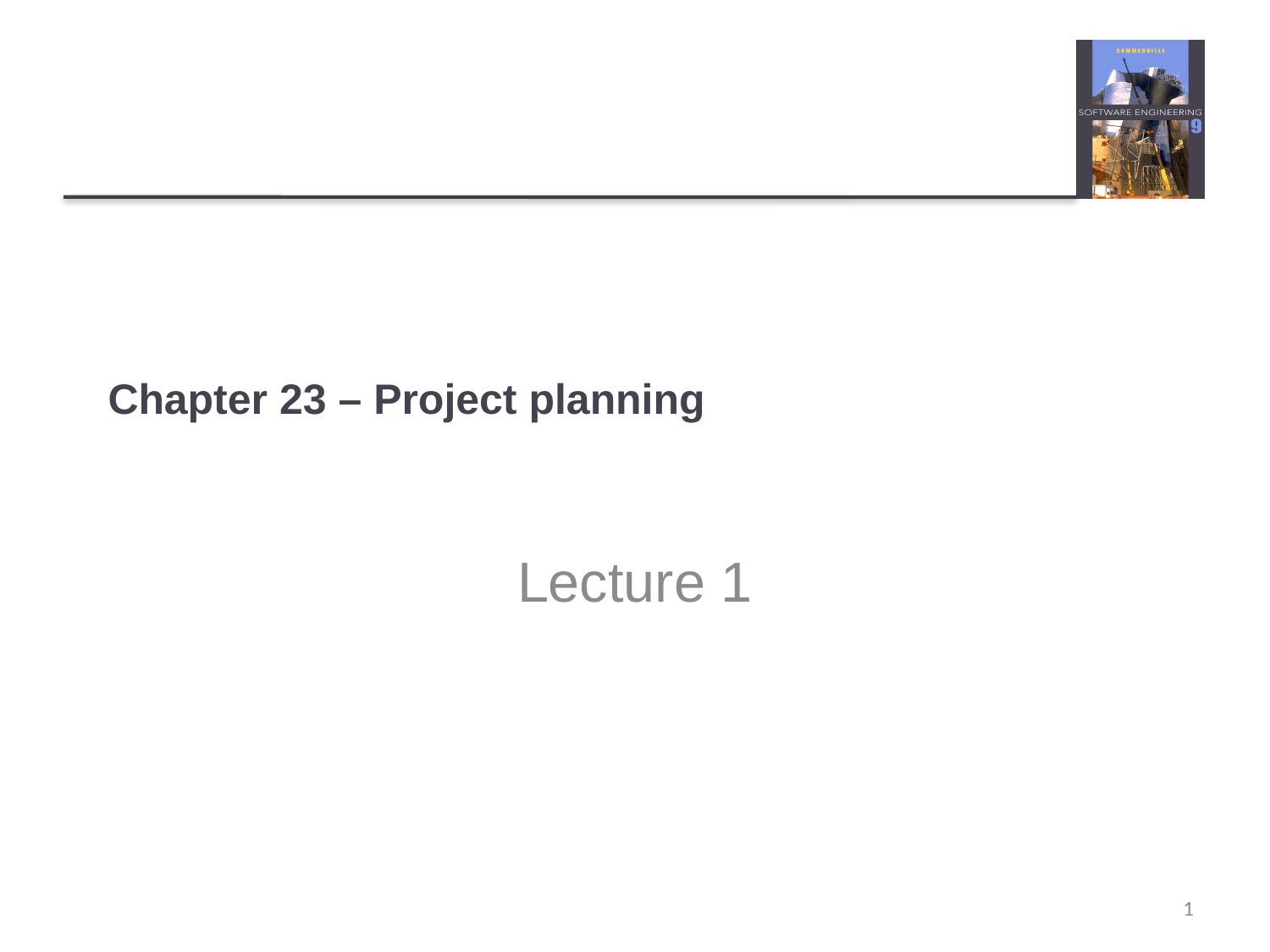

# Chapter 23 – Project planning
Lecture 1
1